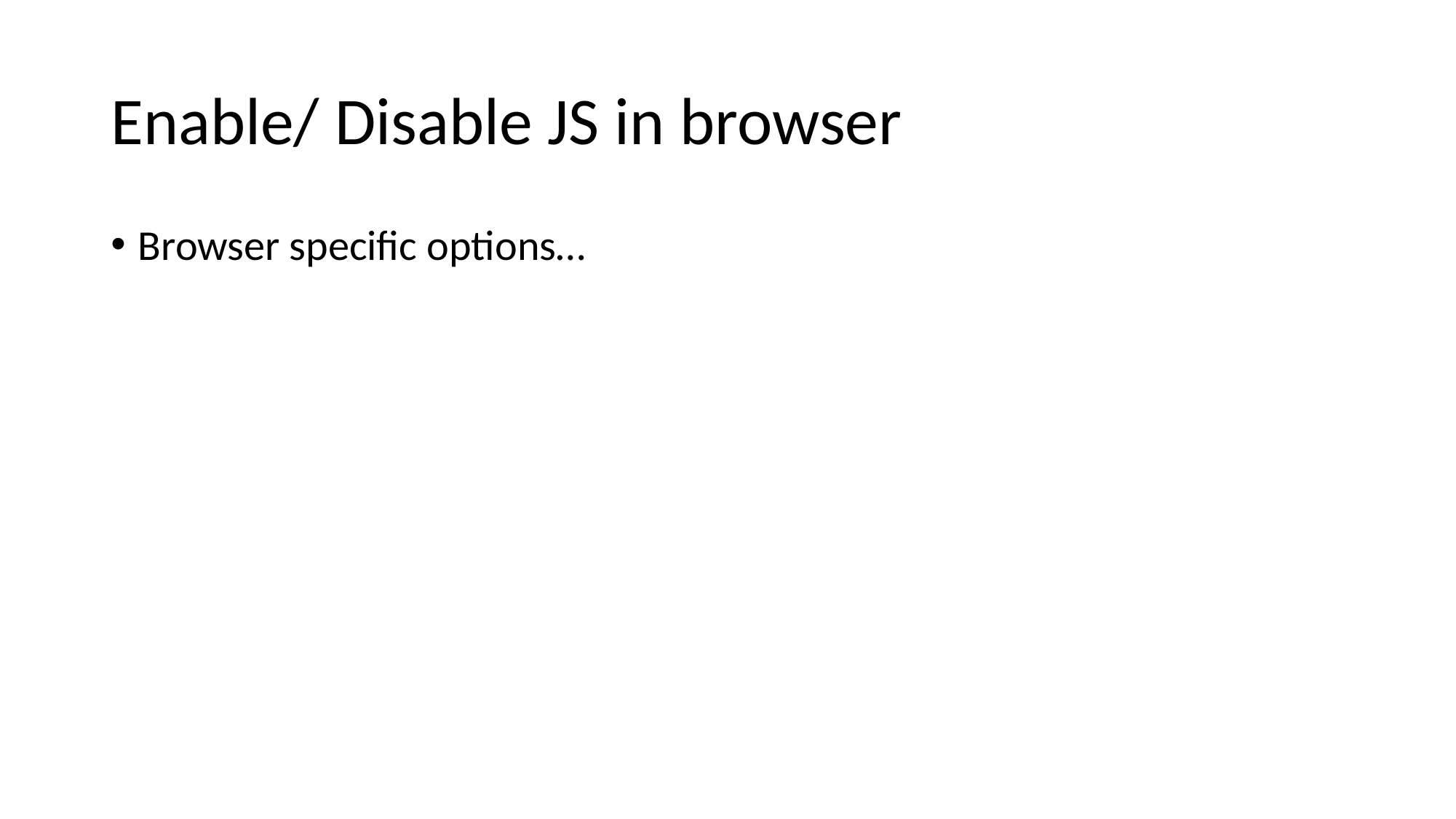

# Enable/ Disable JS in browser
Browser specific options…